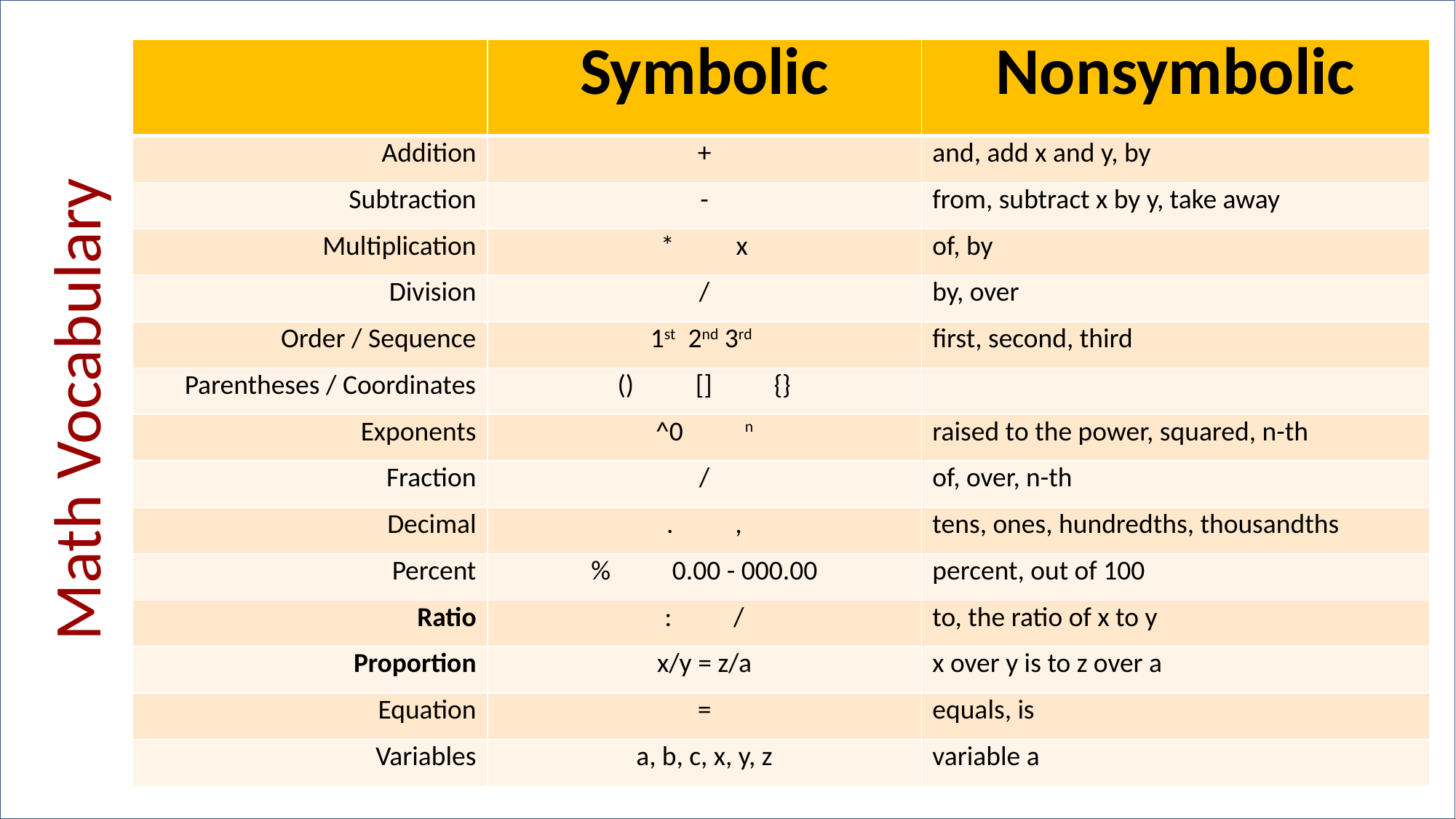

|  | Symbolic | Nonsymbolic |
| --- | --- | --- |
| Addition | + | and, add x and y, by |
| Subtraction | - | from, subtract x by y, take away |
| Multiplication | \* x | of, by |
| Division | / | by, over |
| Order / Sequence | 1st 2nd 3rd | first, second, third |
| Parentheses / Coordinates | () [] {} |  |
| Exponents | ^0 n | raised to the power, squared, n-th |
| Fraction | / | of, over, n-th |
| Decimal | . , | tens, ones, hundredths, thousandths |
| Percent | % 0.00 - 000.00 | percent, out of 100 |
| Ratio | : / | to, the ratio of x to y |
| Proportion | x/y = z/a | x over y is to z over a |
| Equation | = | equals, is |
| Variables | a, b, c, x, y, z | variable a |
# Math Vocabulary